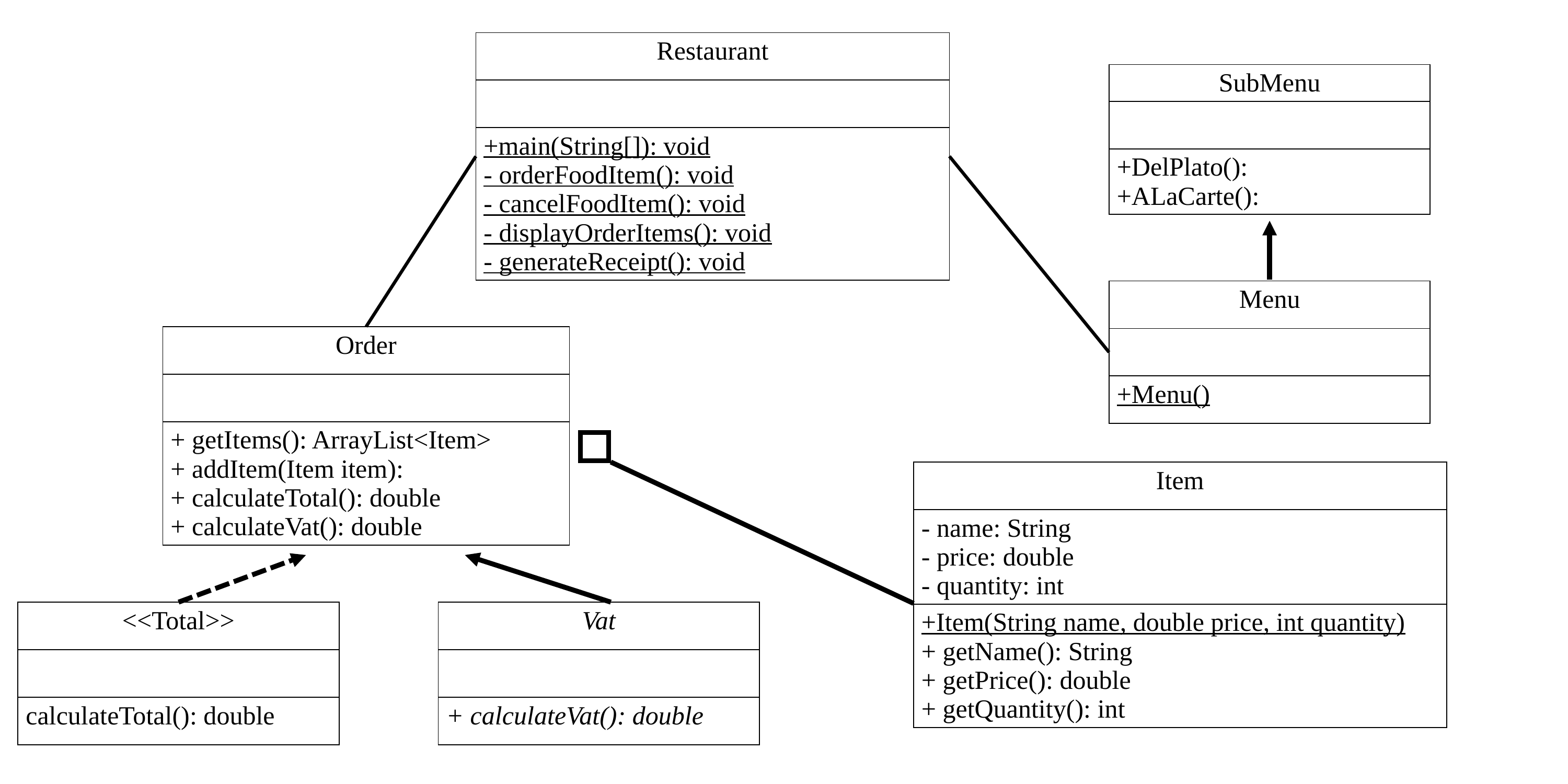

| Restaurant |
| --- |
|  |
| +main(String[]): void - orderFoodItem(): void - cancelFoodItem(): void - displayOrderItems(): void - generateReceipt(): void |
| SubMenu |
| --- |
|  |
| +DelPlato(): +ALaCarte(): |
| Menu |
| --- |
|  |
| +Menu() |
| Order |
| --- |
|  |
| + getItems(): ArrayList<Item> + addItem(Item item): + calculateTotal(): double + calculateVat(): double |

| Item |
| --- |
| - name: String - price: double - quantity: int |
| +Item(String name, double price, int quantity) + getName(): String + getPrice(): double + getQuantity(): int |
| <<Total>> |
| --- |
|  |
| calculateTotal(): double |
| Vat |
| --- |
|  |
| + calculateVat(): double |